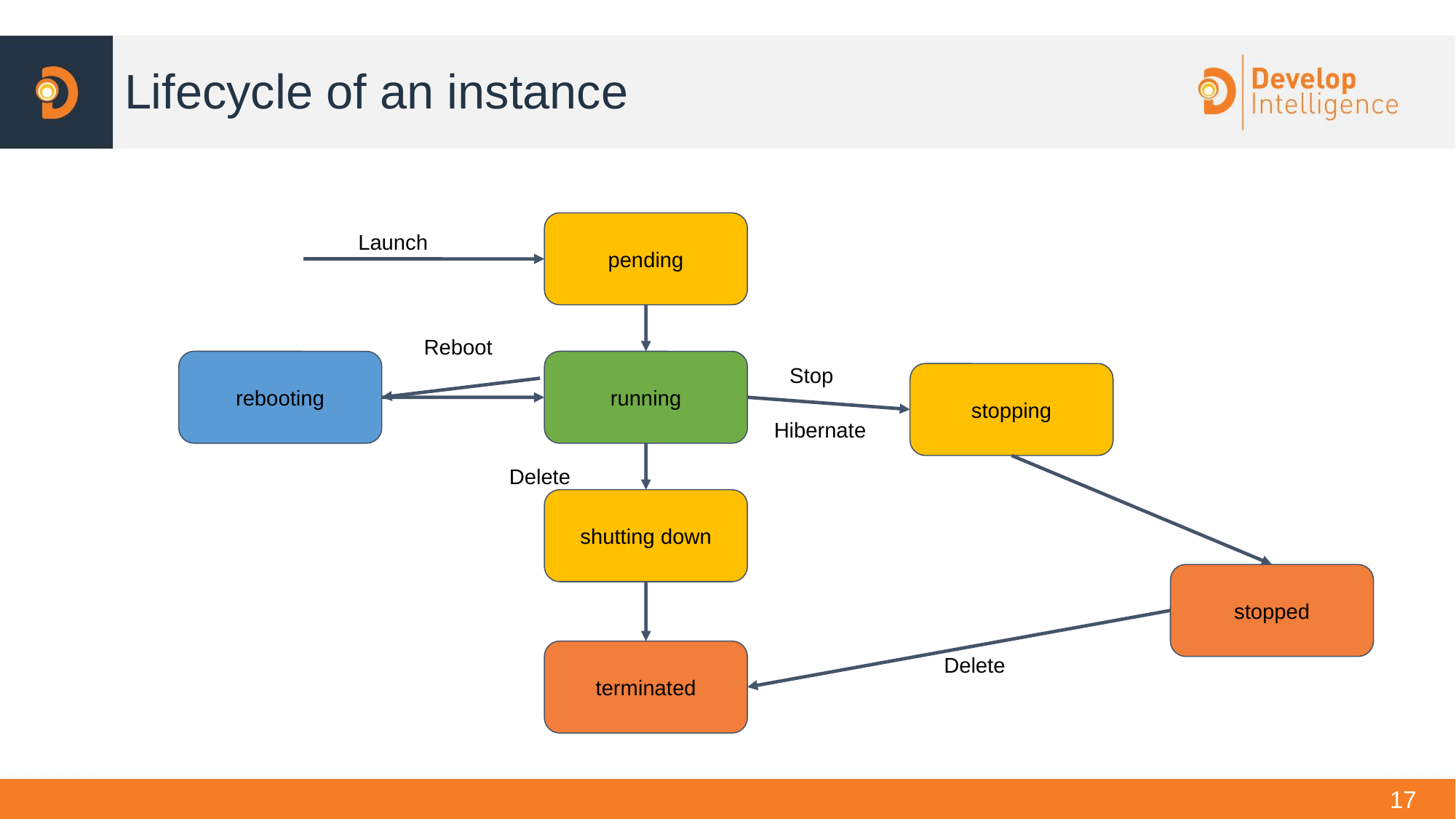

Lifecycle of an instance
pending
Launch

Reboot
rebooting
running
Stop
stopping

Hibernate

Delete

shutting down
stopped

terminated
Delete
17